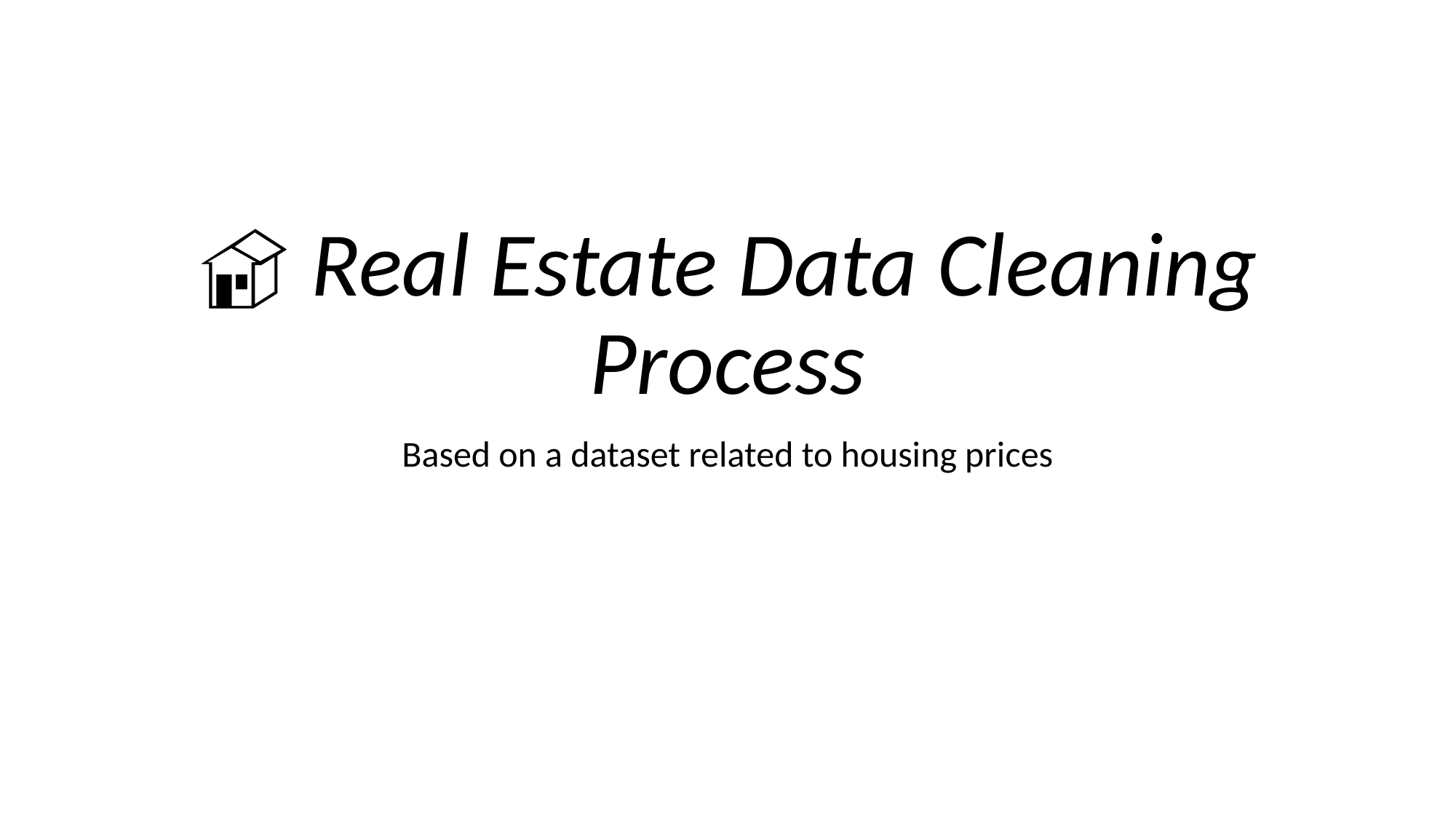

# 🏠 Real Estate Data Cleaning Process
Based on a dataset related to housing prices